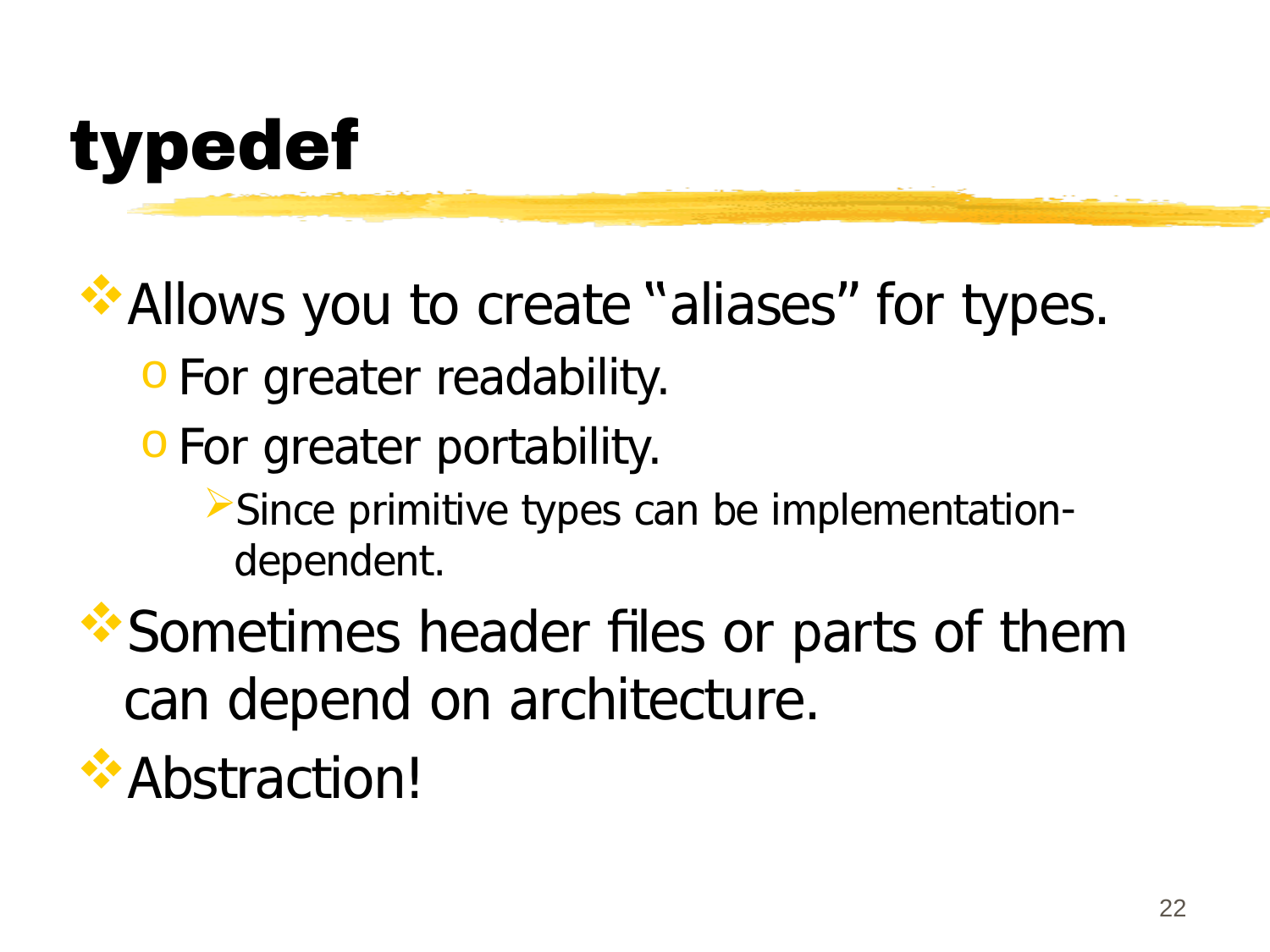

# typedef
Allows you to create “aliases” for types.
For greater readability.
For greater portability.
Since primitive types can be implementation-dependent.
Sometimes header files or parts of them can depend on architecture.
Abstraction!
22